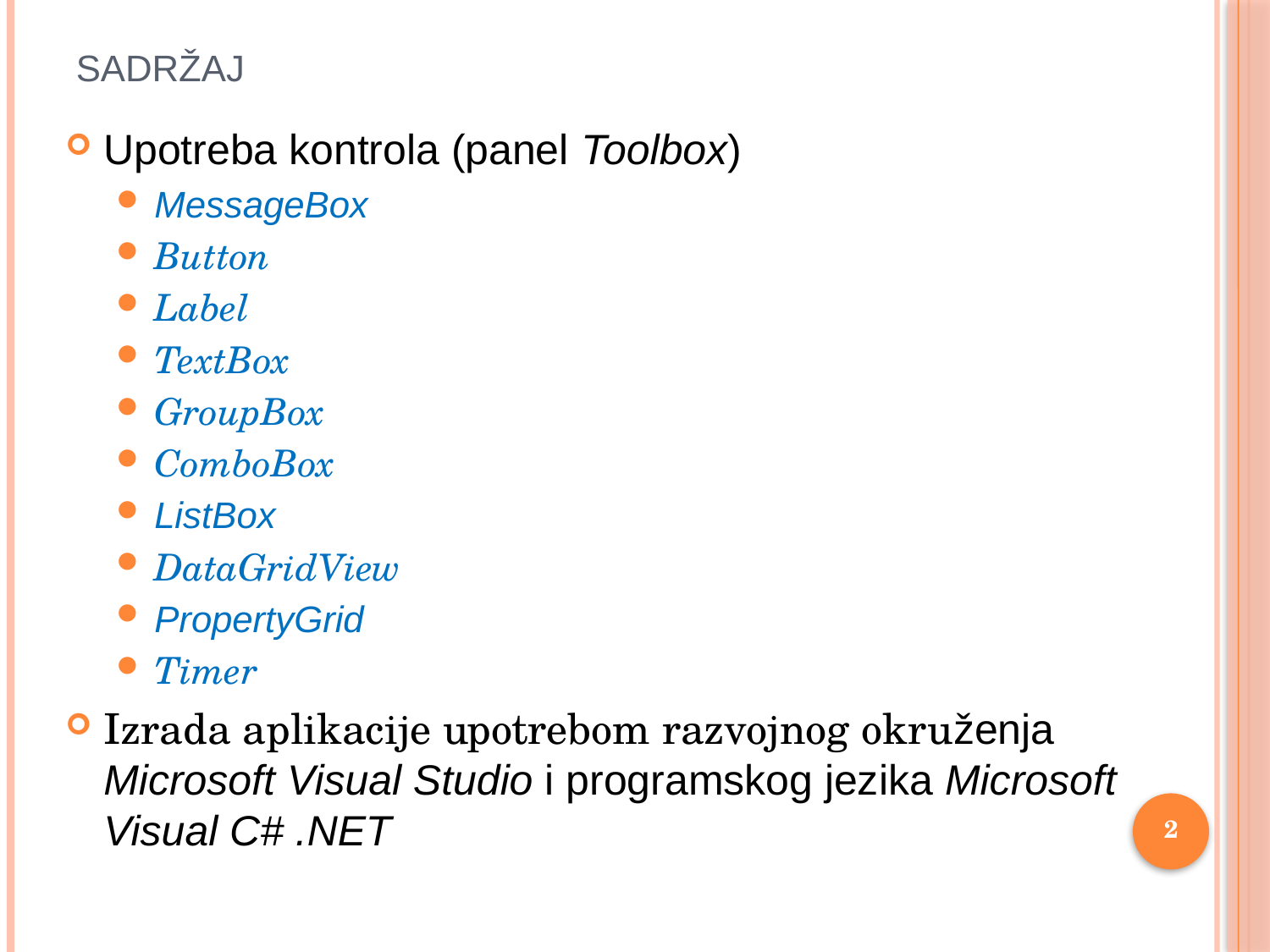

# Sadržaj
Upotreba kontrola (panel Toolbox)
MessageBox
Button
Label
TextBox
GroupBox
ComboBox
ListBox
DataGridView
PropertyGrid
Timer
Izrada aplikacije upotrebom razvojnog okruženja Microsoft Visual Studio i programskog jezika Microsoft Visual C# .NET
2